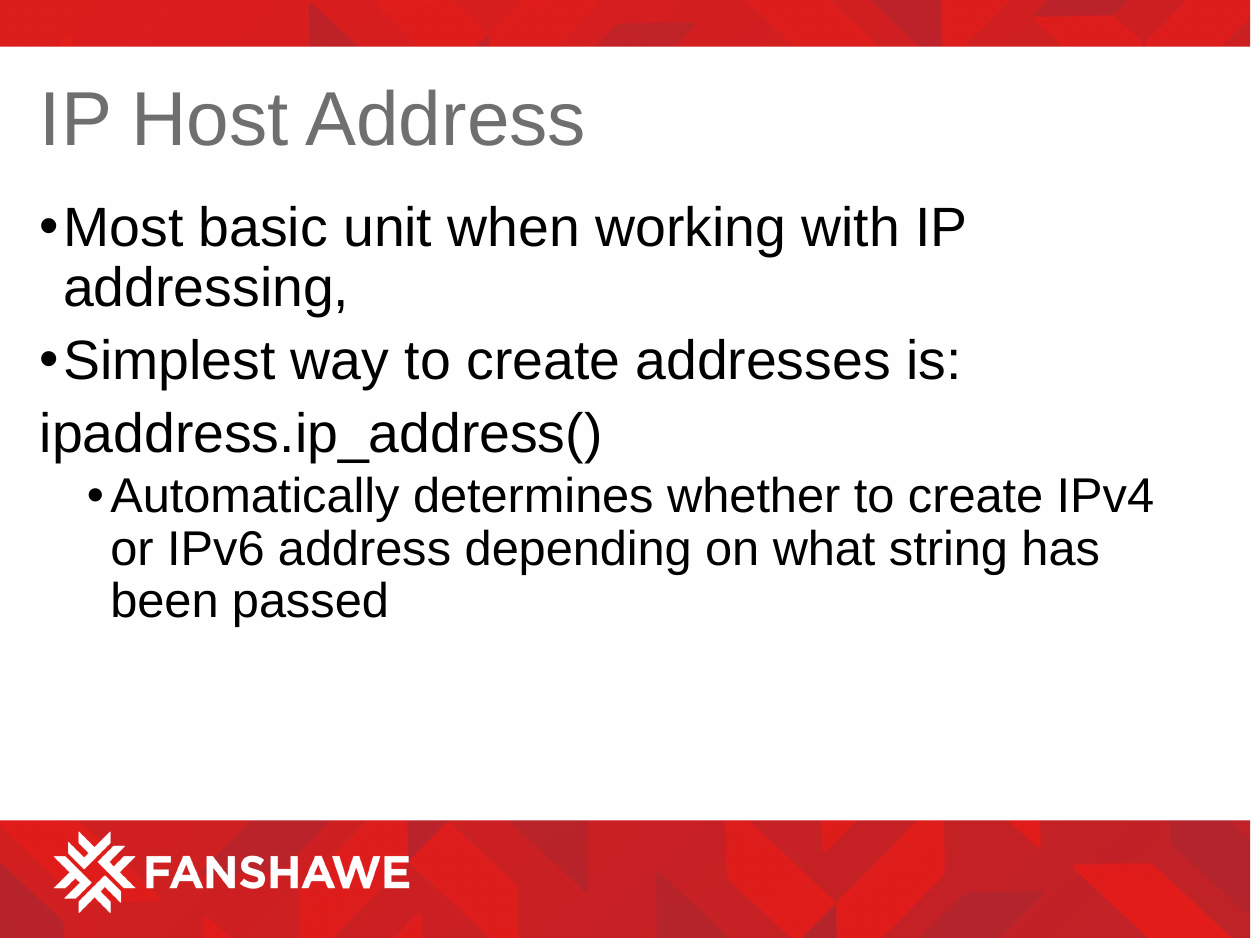

# IP Host Address
Most basic unit when working with IP addressing,
Simplest way to create addresses is:
ipaddress.ip_address()
Automatically determines whether to create IPv4 or IPv6 address depending on what string has been passed